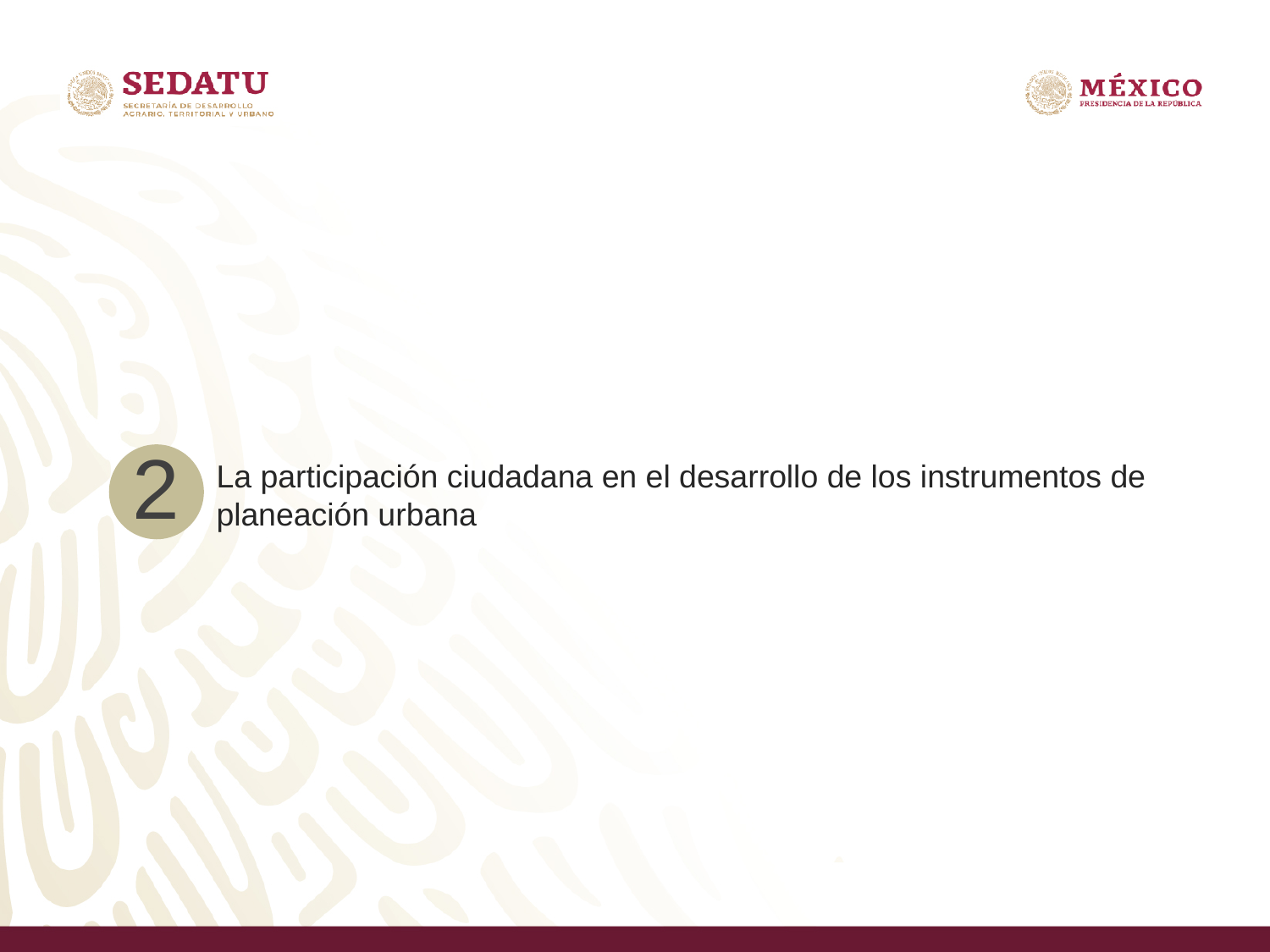

2

La participación ciudadana en el desarrollo de los instrumentos de planeación urbana